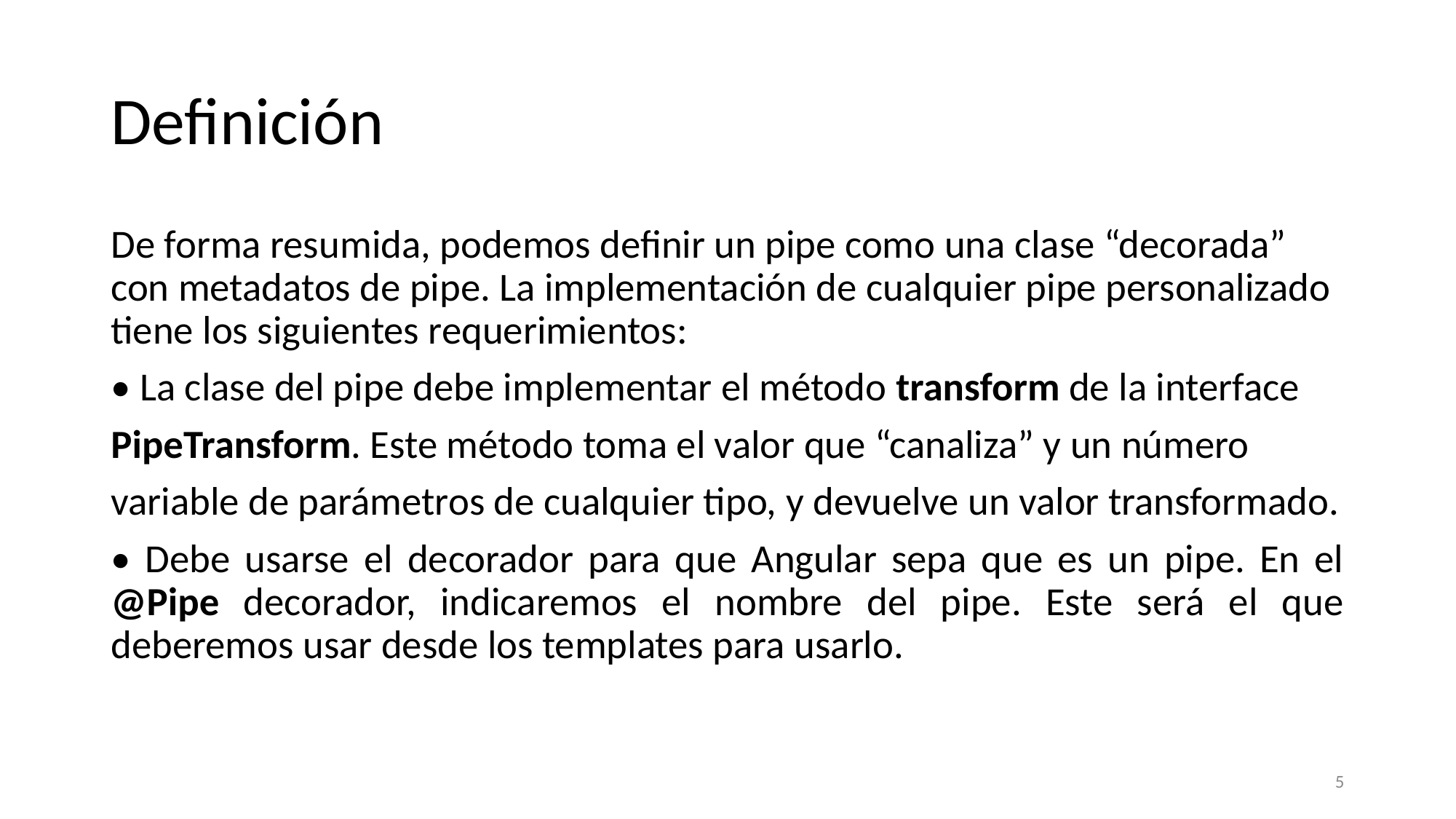

# Definición
De forma resumida, podemos definir un pipe como una clase “decorada” con metadatos de pipe. La implementación de cualquier pipe personalizado tiene los siguientes requerimientos:
• La clase del pipe debe implementar el método transform de la interface
PipeTransform. Este método toma el valor que “canaliza” y un número
variable de parámetros de cualquier tipo, y devuelve un valor transformado.
• Debe usarse el decorador para que Angular sepa que es un pipe. En el @Pipe decorador, indicaremos el nombre del pipe. Este será el que deberemos usar desde los templates para usarlo.
5